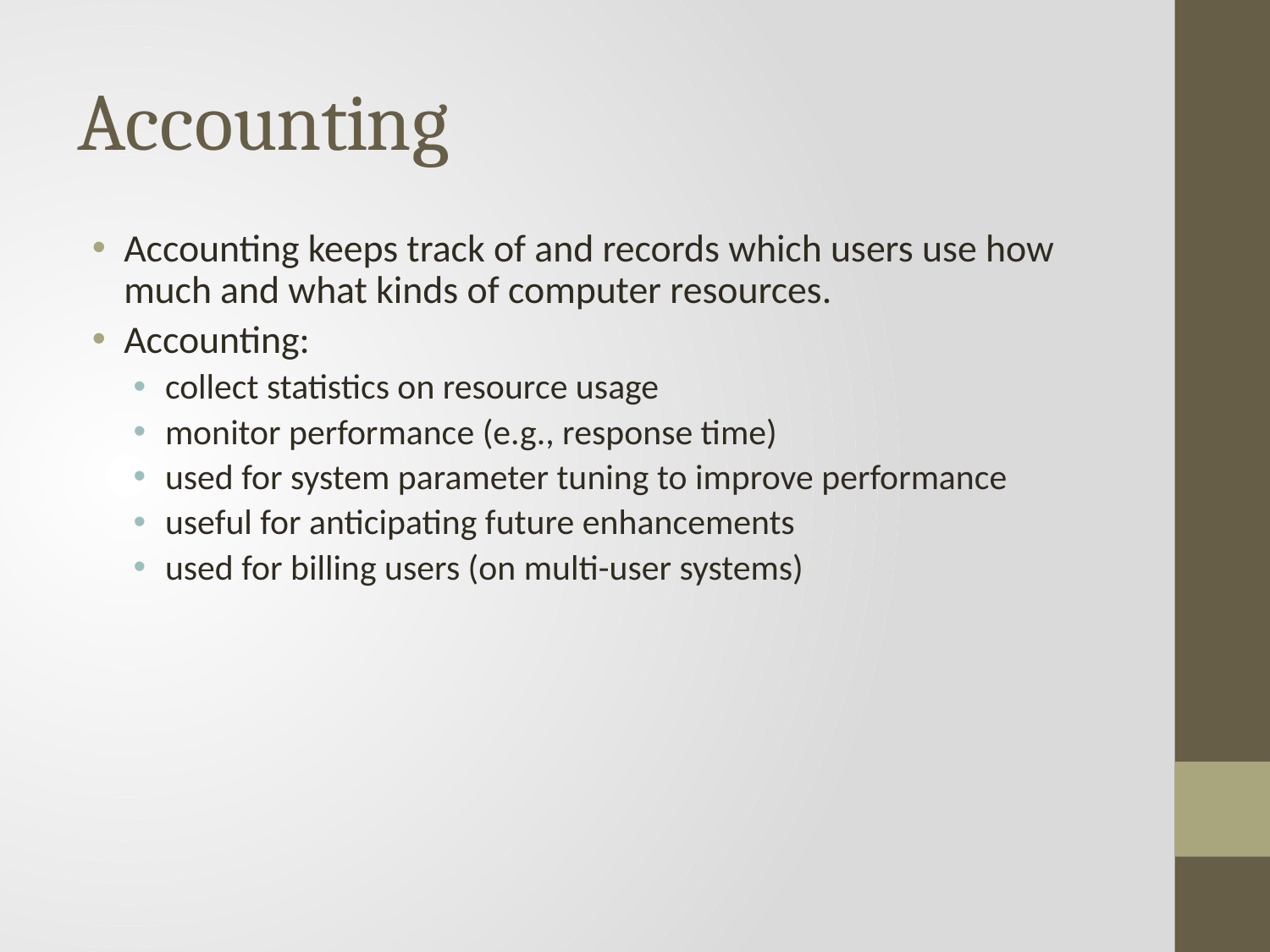

# Accounting
Accounting keeps track of and records which users use how much and what kinds of computer resources.
Accounting:
collect statistics on resource usage
monitor performance (e.g., response time)
used for system parameter tuning to improve performance
useful for anticipating future enhancements
used for billing users (on multi-user systems)